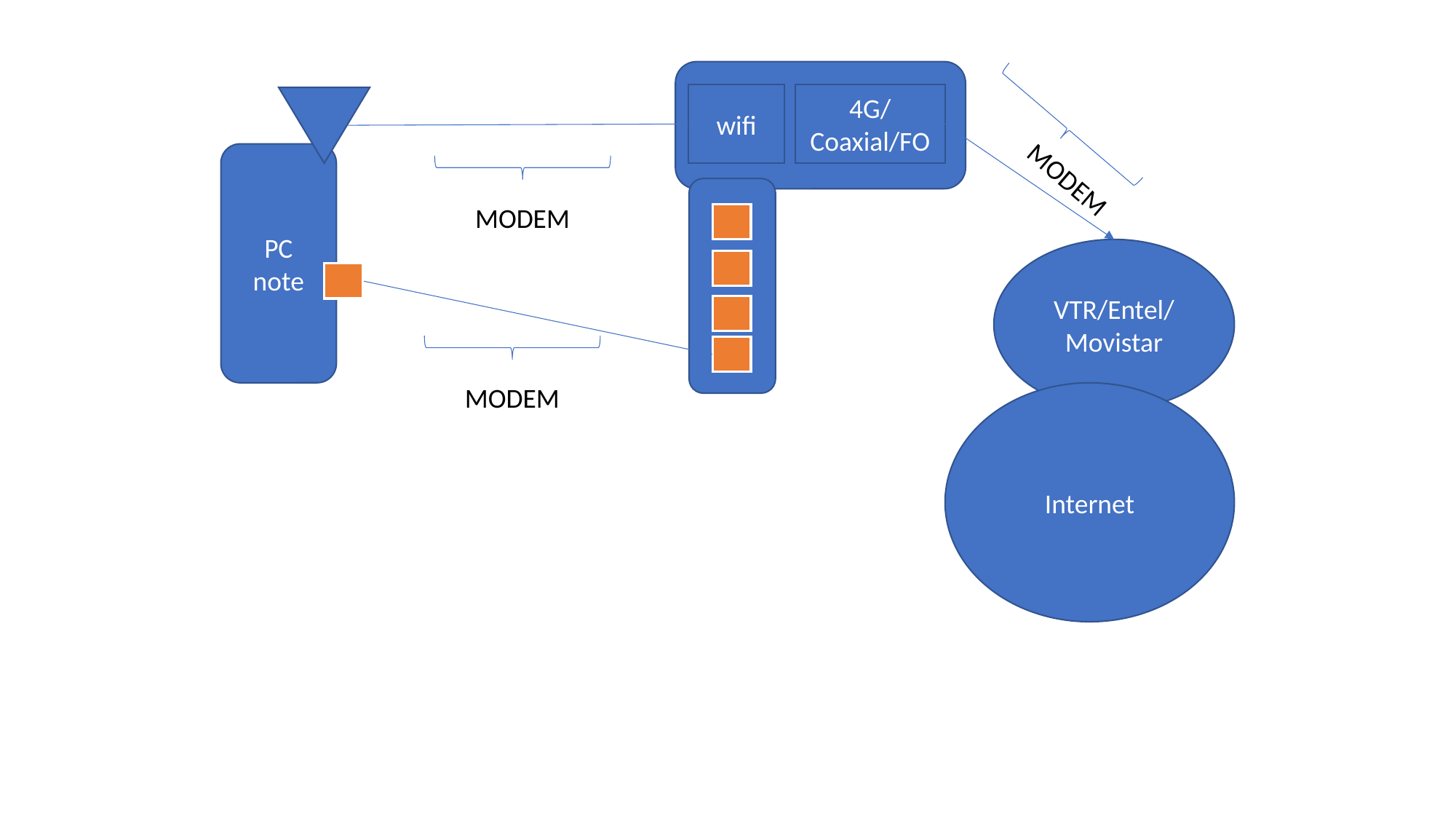

wifi
4G/Coaxial/FO

PC
note
MODEM

MODEM

VTR/Entel/Movistar

MODEM
Internet